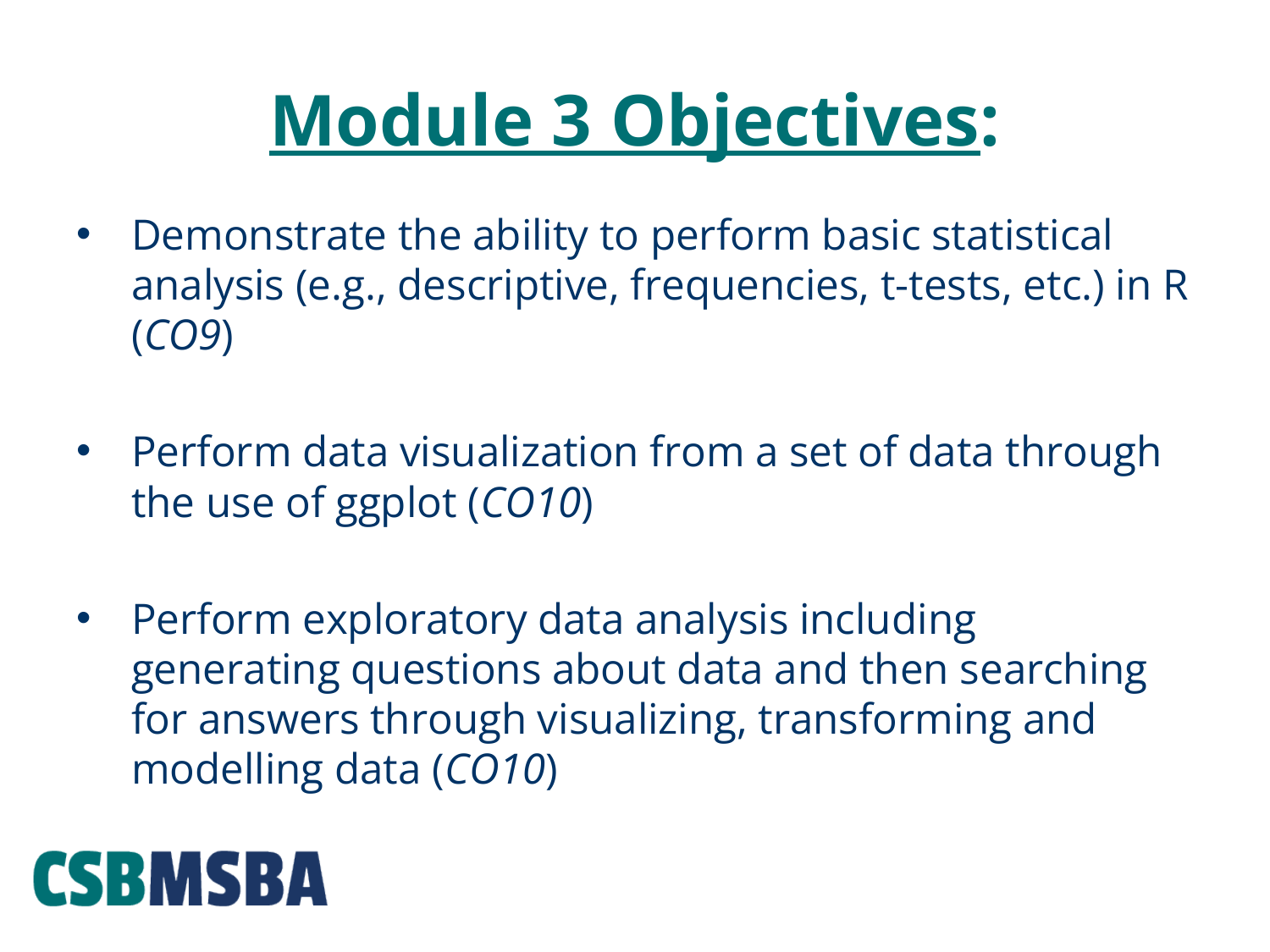

# Module 3 Objectives:
Demonstrate the ability to perform basic statistical analysis (e.g., descriptive, frequencies, t-tests, etc.) in R (CO9)

Perform data visualization from a set of data through the use of ggplot (CO10)

Perform exploratory data analysis including generating questions about data and then searching for answers through visualizing, transforming and modelling data (CO10)